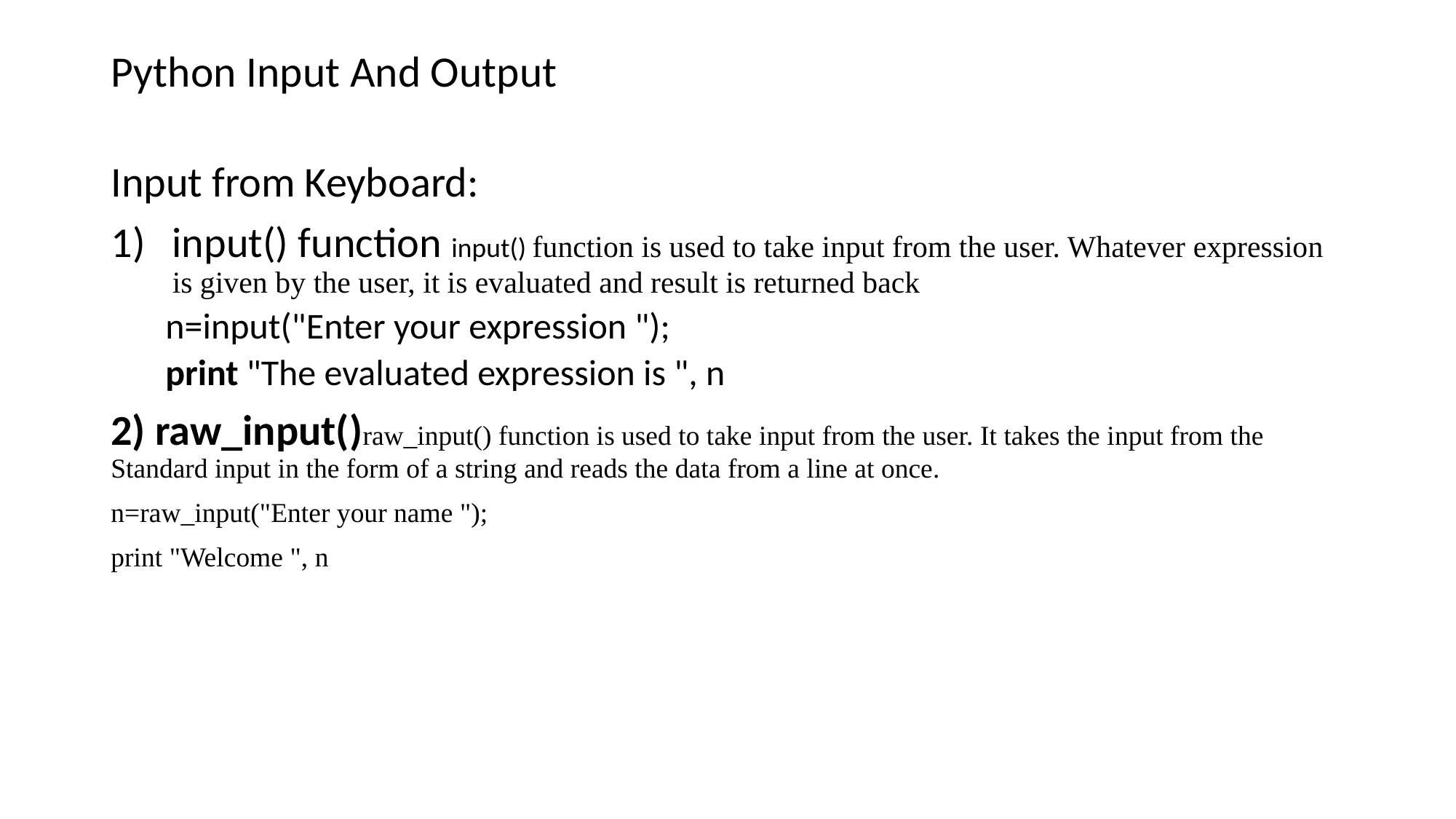

# Python Input And Output
Input from Keyboard:
input() function input() function is used to take input from the user. Whatever expression is given by the user, it is evaluated and result is returned back
n=input("Enter your expression ");
print "The evaluated expression is ", n
2) raw_input()raw_input() function is used to take input from the user. It takes the input from the Standard input in the form of a string and reads the data from a line at once.
n=raw_input("Enter your name ");
print "Welcome ", n